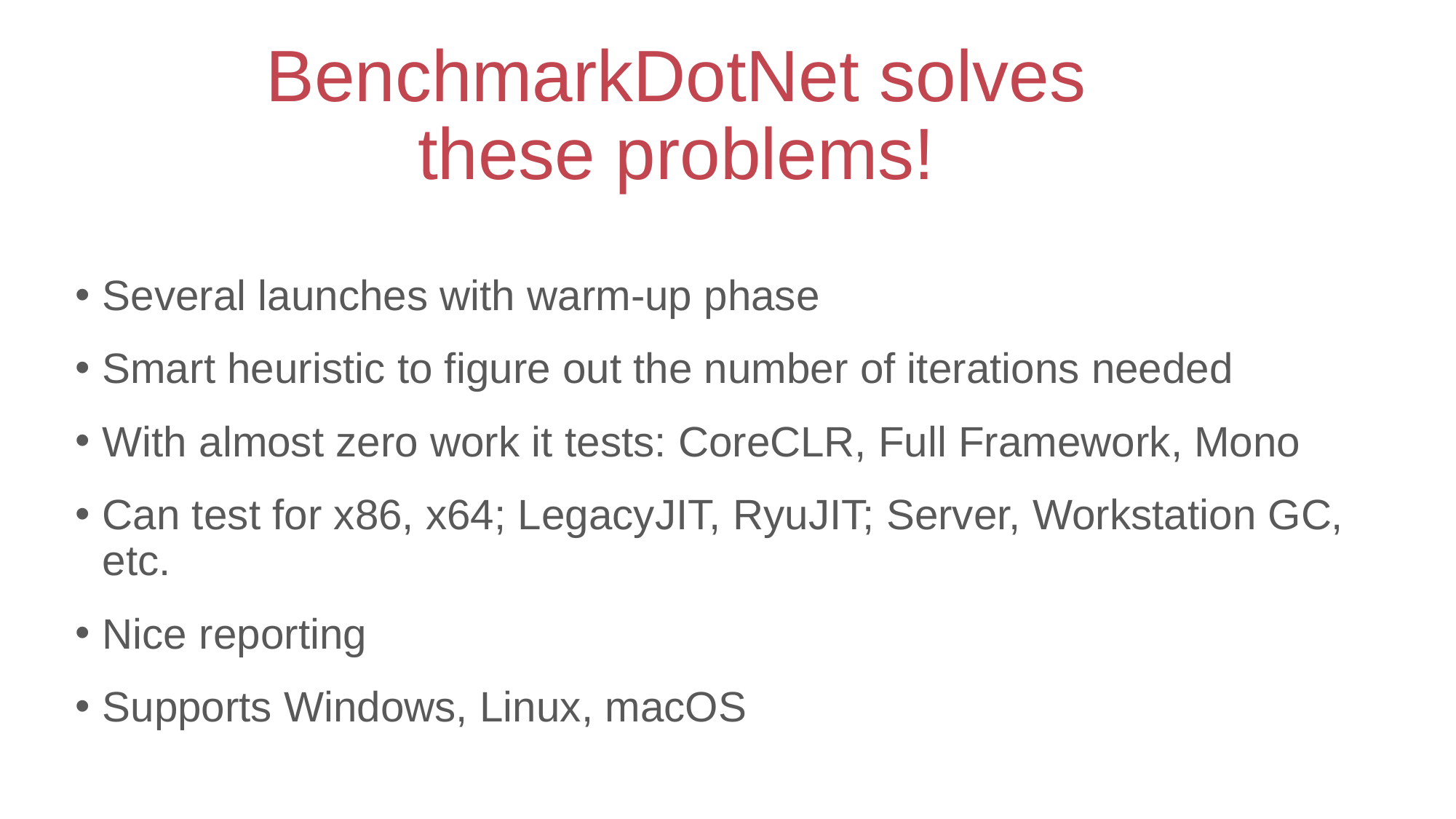

# BenchmarkDotNet solves these problems!
Several launches with warm-up phase
Smart heuristic to figure out the number of iterations needed
With almost zero work it tests: CoreCLR, Full Framework, Mono
Can test for x86, x64; LegacyJIT, RyuJIT; Server, Workstation GC, etc.
Nice reporting
Supports Windows, Linux, macOS